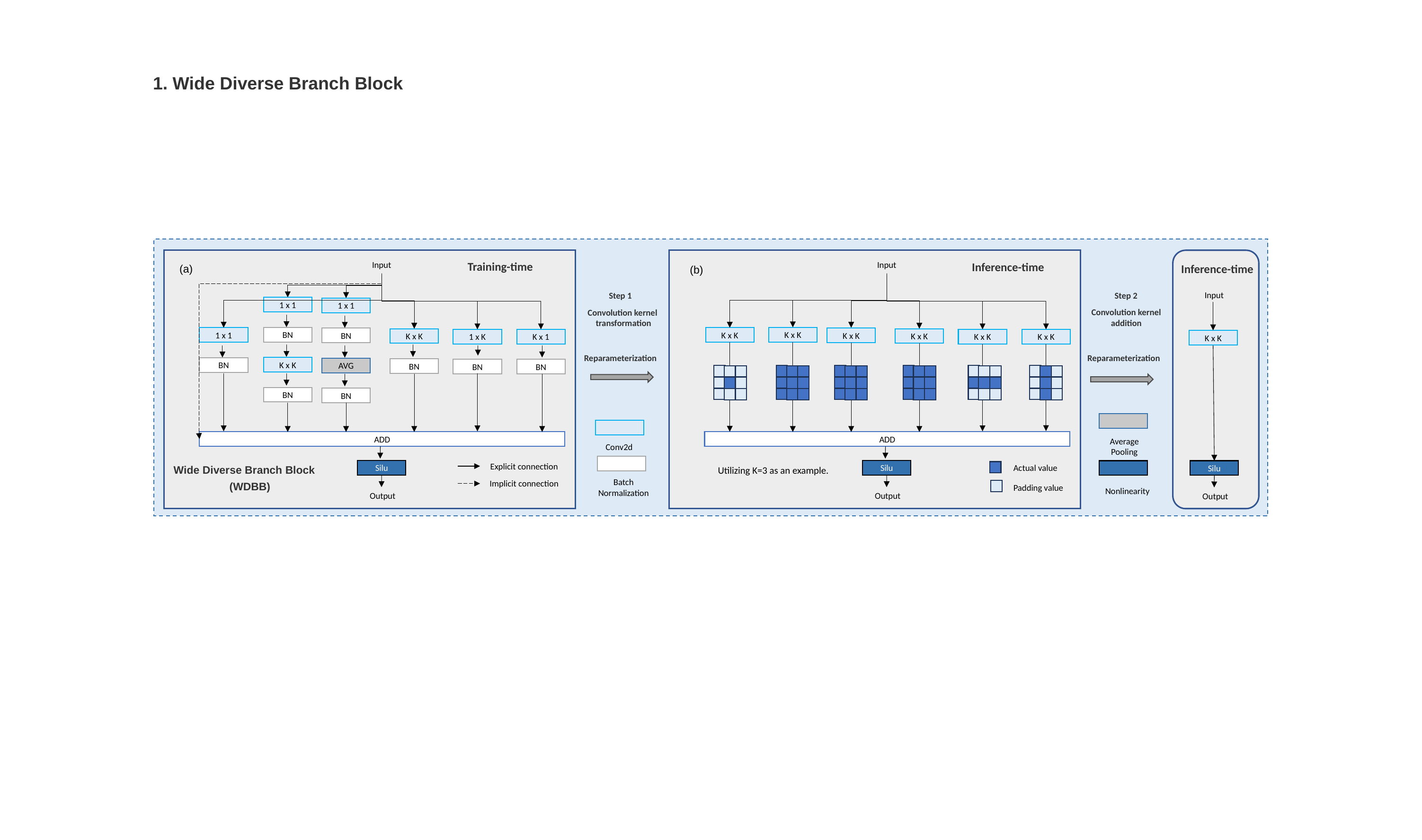

1. Wide Diverse Branch Block

Training-time
Input
Input
Inference-time
Inference-time
(a)
(b)
Input
Step 2
Step 1
1 x 1
1 x 1
Convolution kernel addition
Convolution kernel
transformation
BN
K x K
1 x 1
K x K
BN
K x K
K x K
K x K
1 x K
K x 1
K x K
K x K
K x K

Reparameterization
Reparameterization
K x K
BN
AVG
BN
BN
BN

BN
BN

ADD
ADD
Average Pooling
Conv2d

Explicit connection
Actual value
Wide Diverse Branch Block
Silu
Utilizing K=3 as an example.
Silu

Silu

Batch Normalization
Implicit connection
(WDBB)
Padding value

Nonlinearity
Output
Output
Output